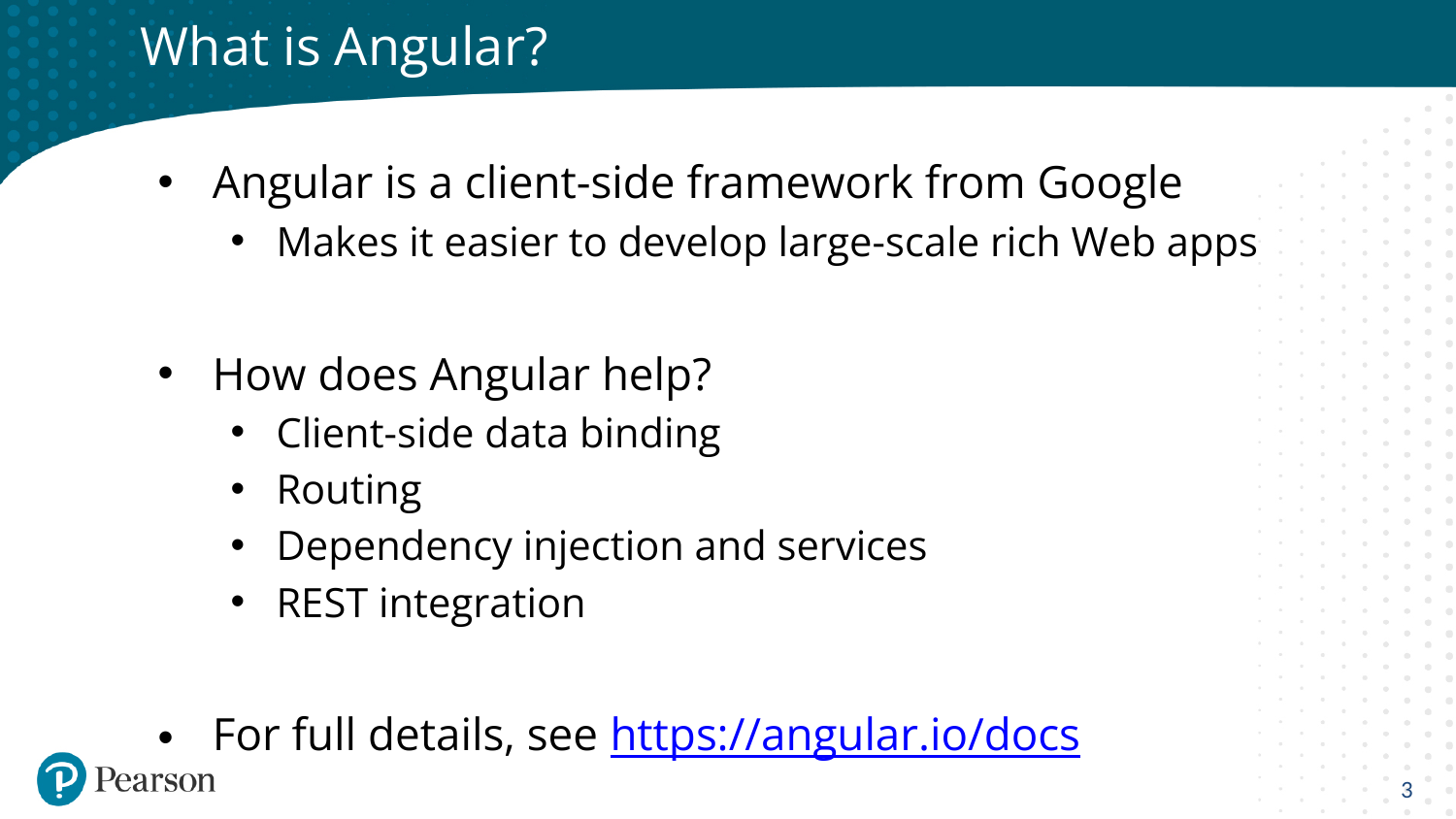

# What is Angular?
Angular is a client-side framework from Google
Makes it easier to develop large-scale rich Web apps

How does Angular help?
Client-side data binding
Routing
Dependency injection and services
REST integration

For full details, see https://angular.io/docs

3